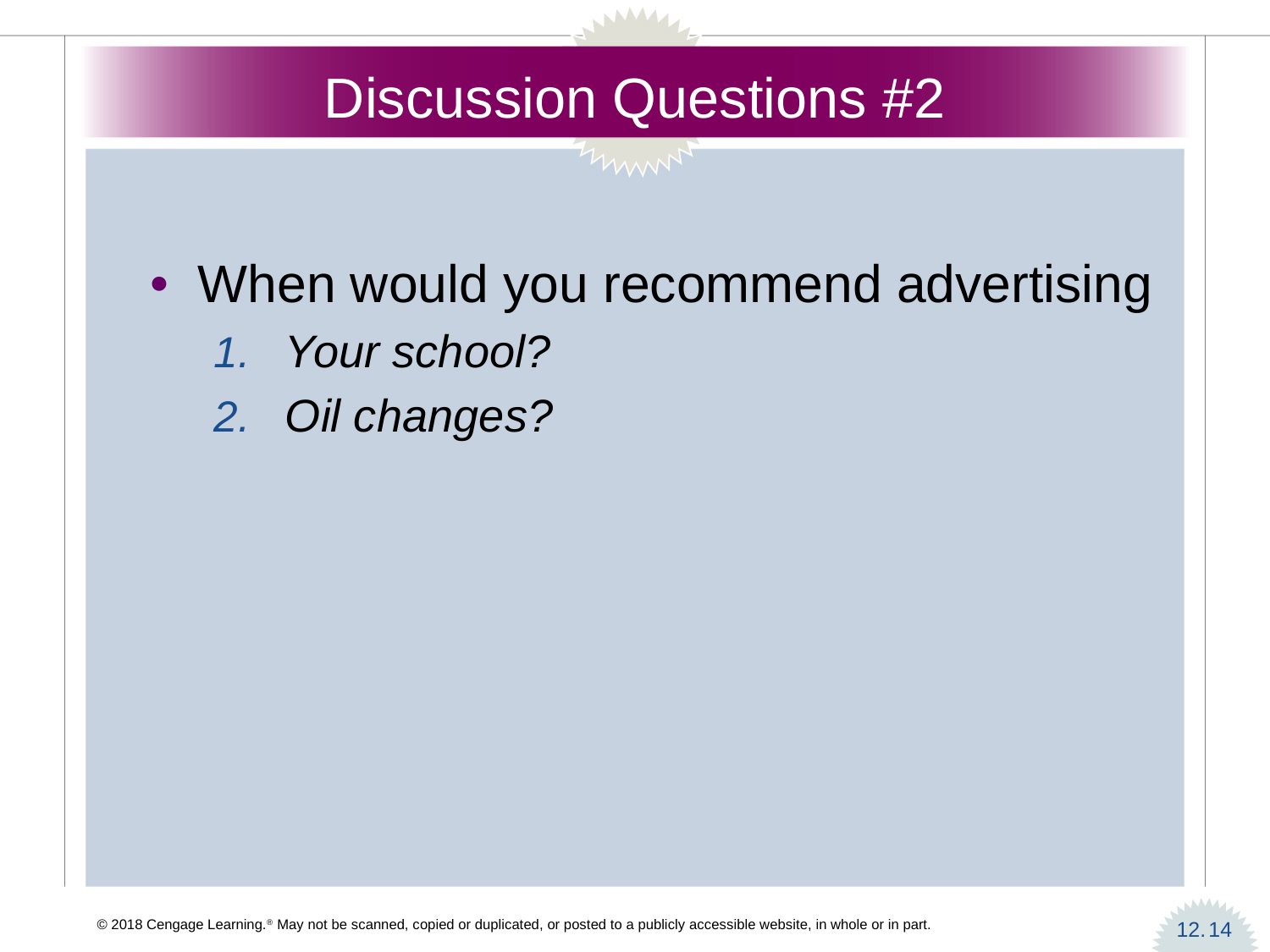

# Discussion Questions #2
When would you recommend advertising
Your school?
Oil changes?

14